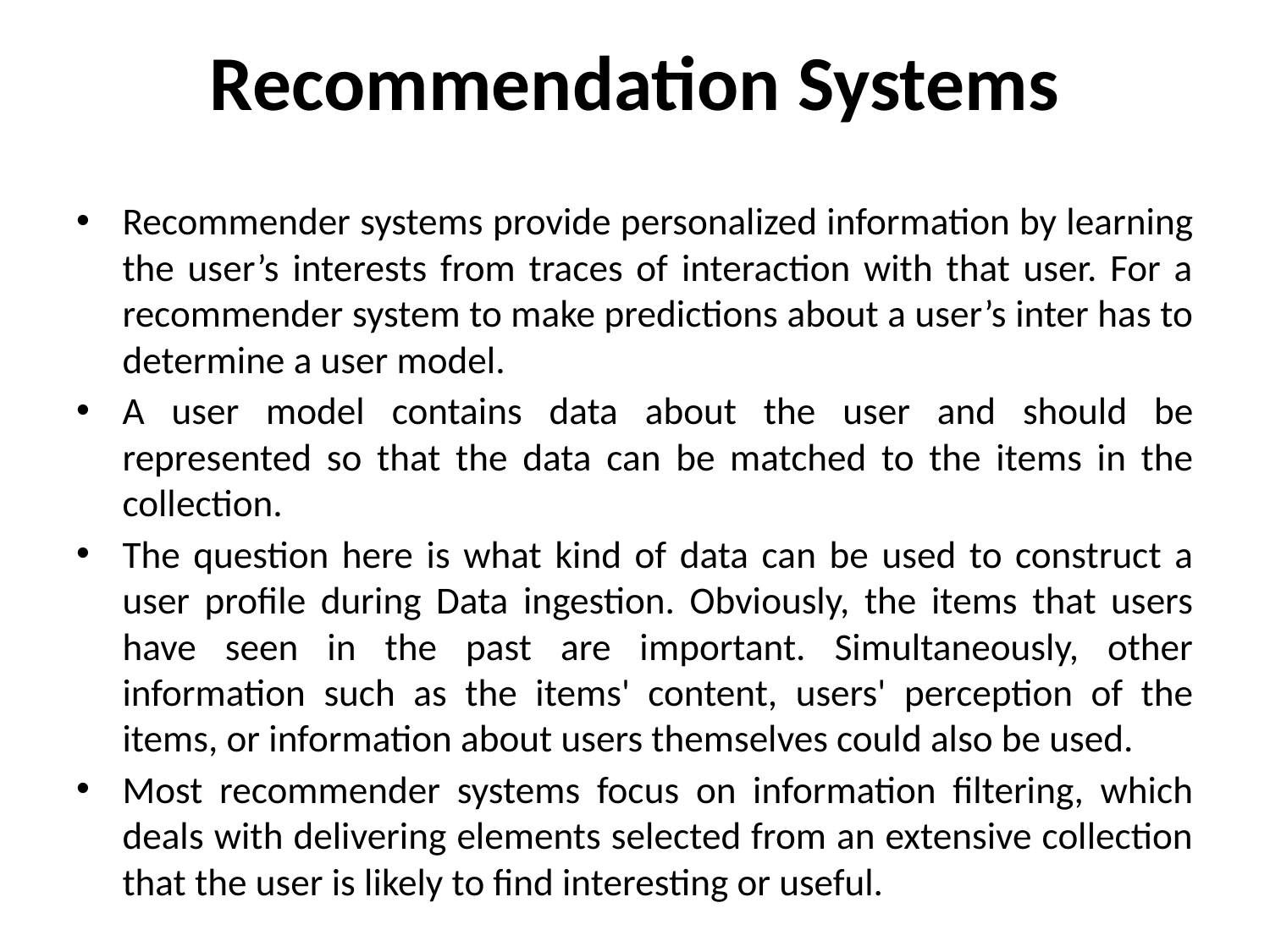

# Recommendation Systems
Recommender systems provide personalized information by learning the user’s interests from traces of interaction with that user. For a recommender system to make predictions about a user’s inter has to determine a user model.
A user model contains data about the user and should be represented so that the data can be matched to the items in the collection.
The question here is what kind of data can be used to construct a user profile during Data ingestion. Obviously, the items that users have seen in the past are important. Simultaneously, other information such as the items' content, users' perception of the items, or information about users themselves could also be used.
Most recommender systems focus on information filtering, which deals with delivering elements selected from an extensive collection that the user is likely to find interesting or useful.